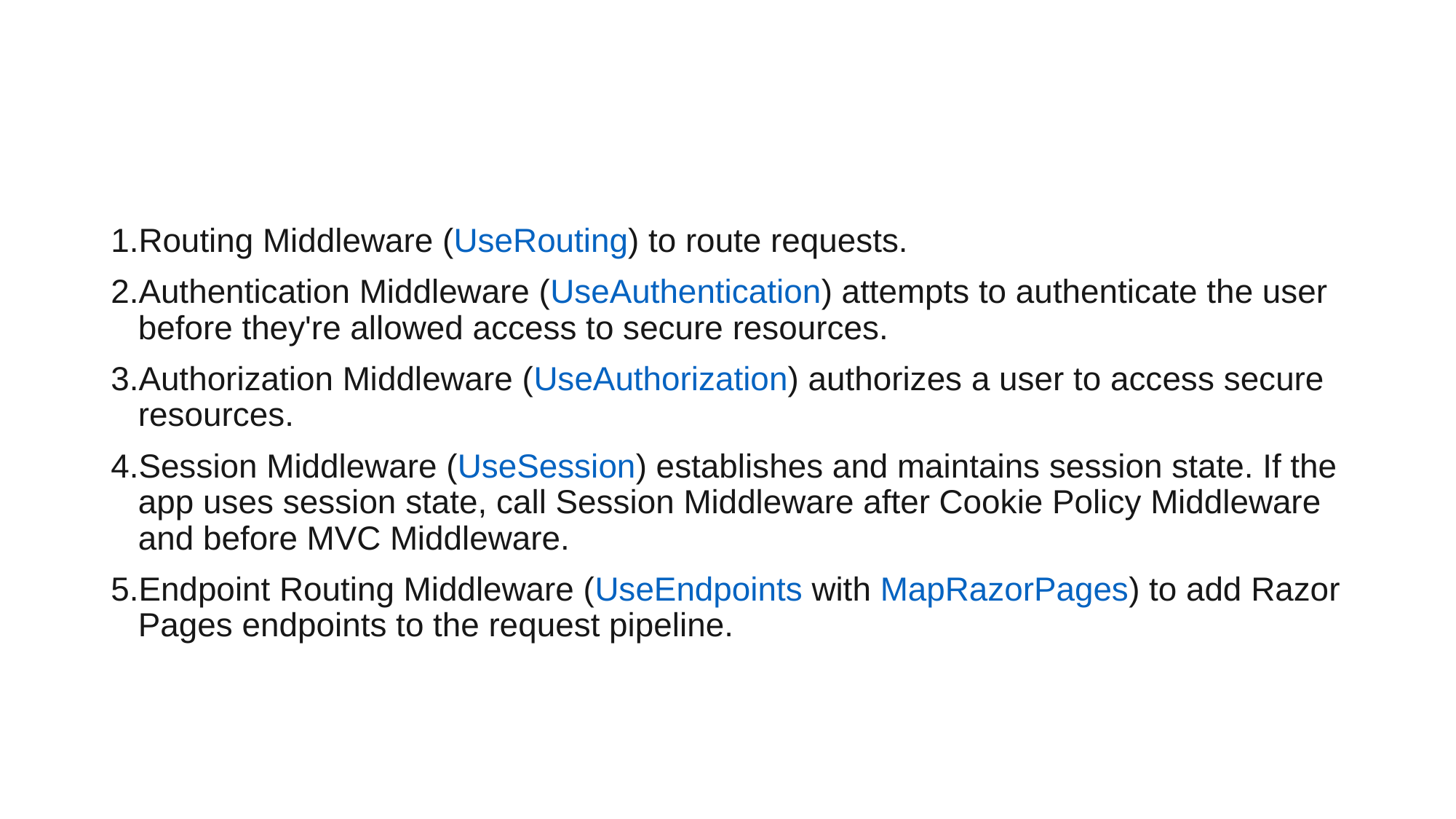

#
Routing Middleware (UseRouting) to route requests.
Authentication Middleware (UseAuthentication) attempts to authenticate the user before they're allowed access to secure resources.
Authorization Middleware (UseAuthorization) authorizes a user to access secure resources.
Session Middleware (UseSession) establishes and maintains session state. If the app uses session state, call Session Middleware after Cookie Policy Middleware and before MVC Middleware.
Endpoint Routing Middleware (UseEndpoints with MapRazorPages) to add Razor Pages endpoints to the request pipeline.